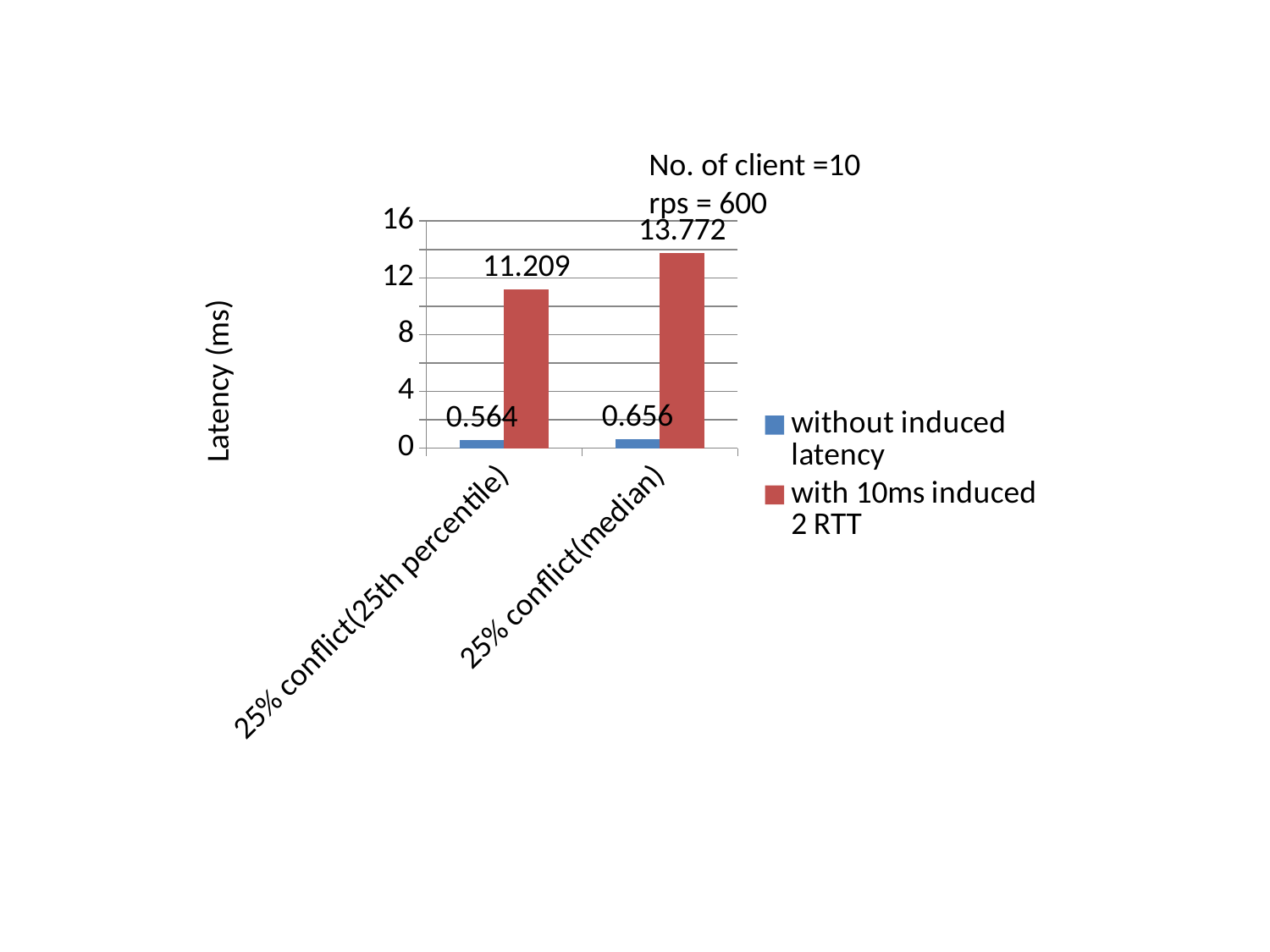

No. of client =10
rps = 600

### Chart

| Category | without induced latency | with 10ms induced 2 RTT |
|---|---|---|
| 25% conflict(25th percentile) | 0.564 | 11.209 |
| 25% conflict(median) | 0.656 | 13.772 |
 Latency (ms)